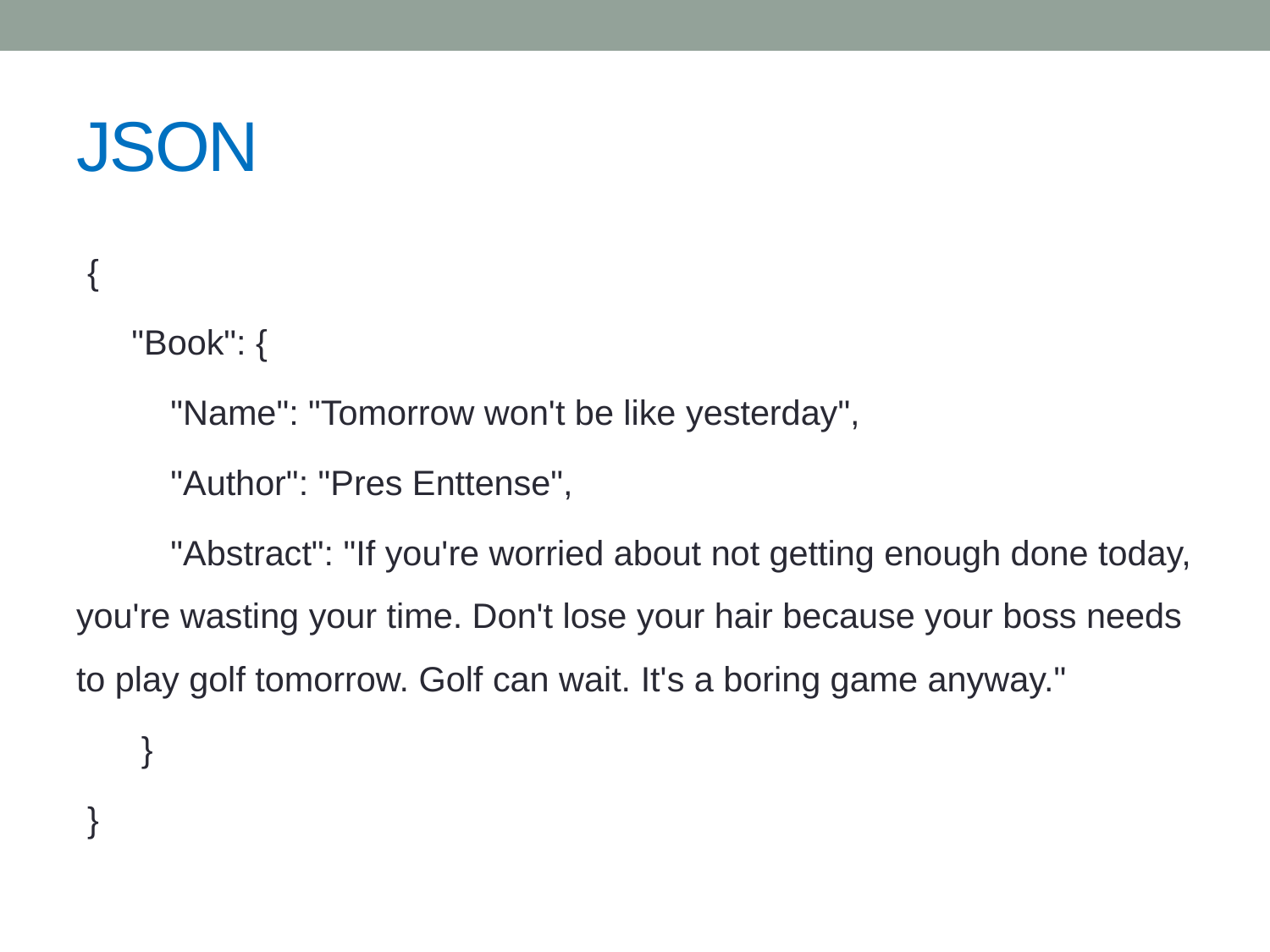

# JSON
{
"Book": {
    "Name": "Tomorrow won't be like yesterday",
    "Author": "Pres Enttense",
    "Abstract": "If you're worried about not getting enough done today, you're wasting your time. Don't lose your hair because your boss needs to play golf tomorrow. Golf can wait. It's a boring game anyway."
 }
}